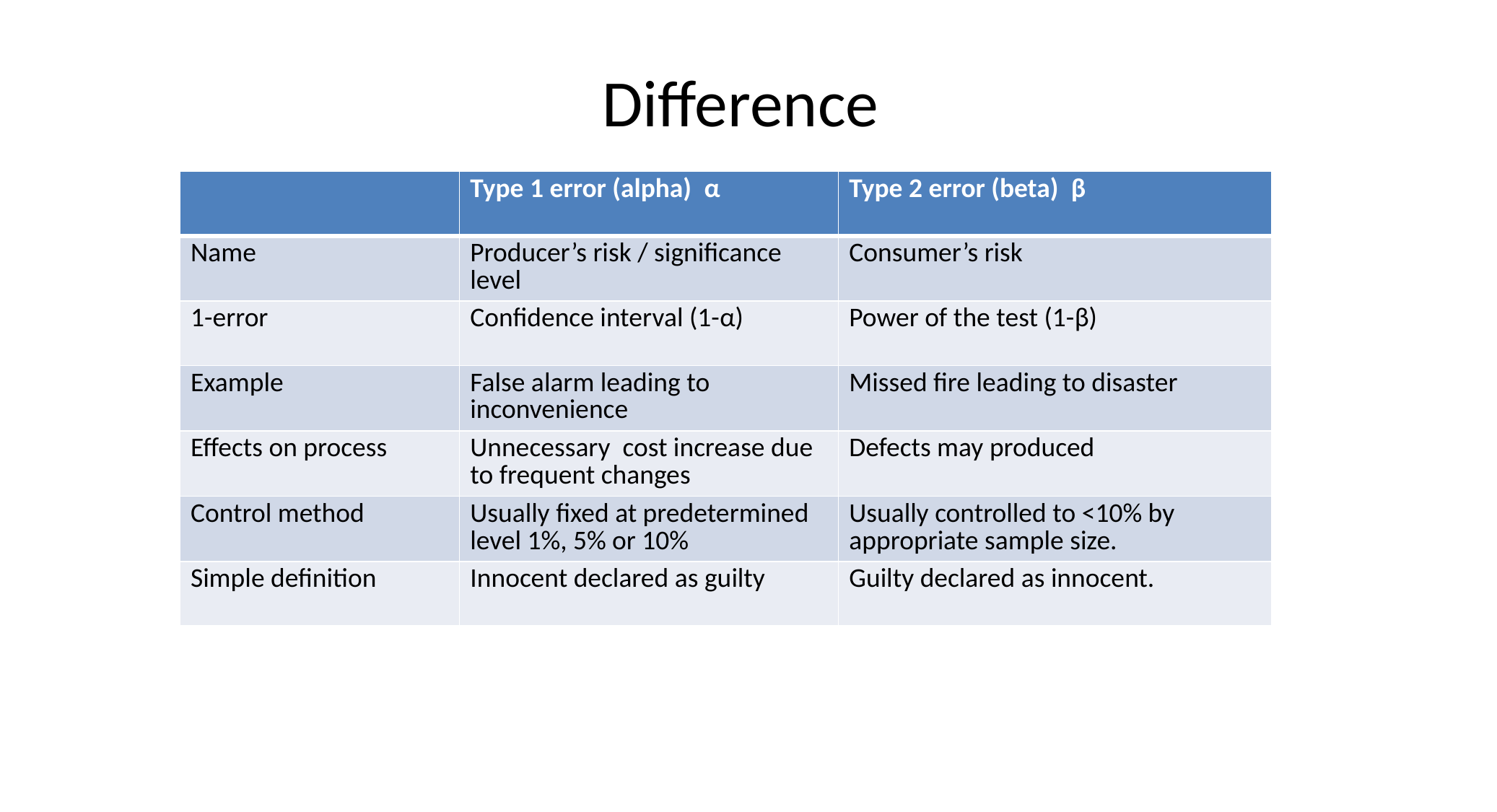

# Difference
|  | Type 1 error (alpha) α | Type 2 error (beta) β |
| --- | --- | --- |
| Name | Producer’s risk / significance level | Consumer’s risk |
| 1-error | Confidence interval (1-α) | Power of the test (1-β) |
| Example | False alarm leading to inconvenience | Missed fire leading to disaster |
| Effects on process | Unnecessary cost increase due to frequent changes | Defects may produced |
| Control method | Usually fixed at predetermined level 1%, 5% or 10% | Usually controlled to <10% by appropriate sample size. |
| Simple definition | Innocent declared as guilty | Guilty declared as innocent. |